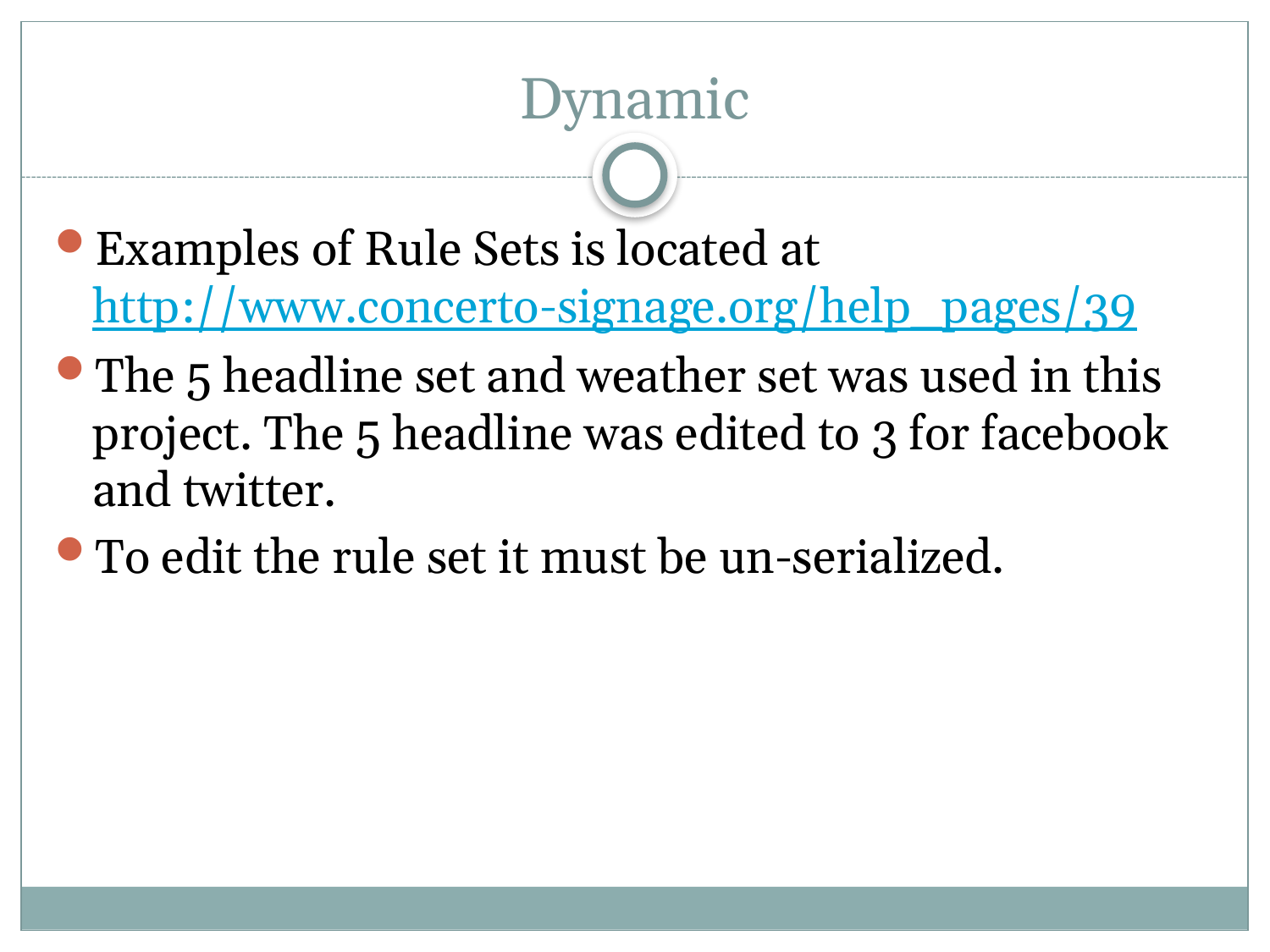

Dynamic
Examples of Rule Sets is located at http://www.concerto-signage.org/help_pages/39
The 5 headline set and weather set was used in this project. The 5 headline was edited to 3 for facebook and twitter.
To edit the rule set it must be un-serialized.